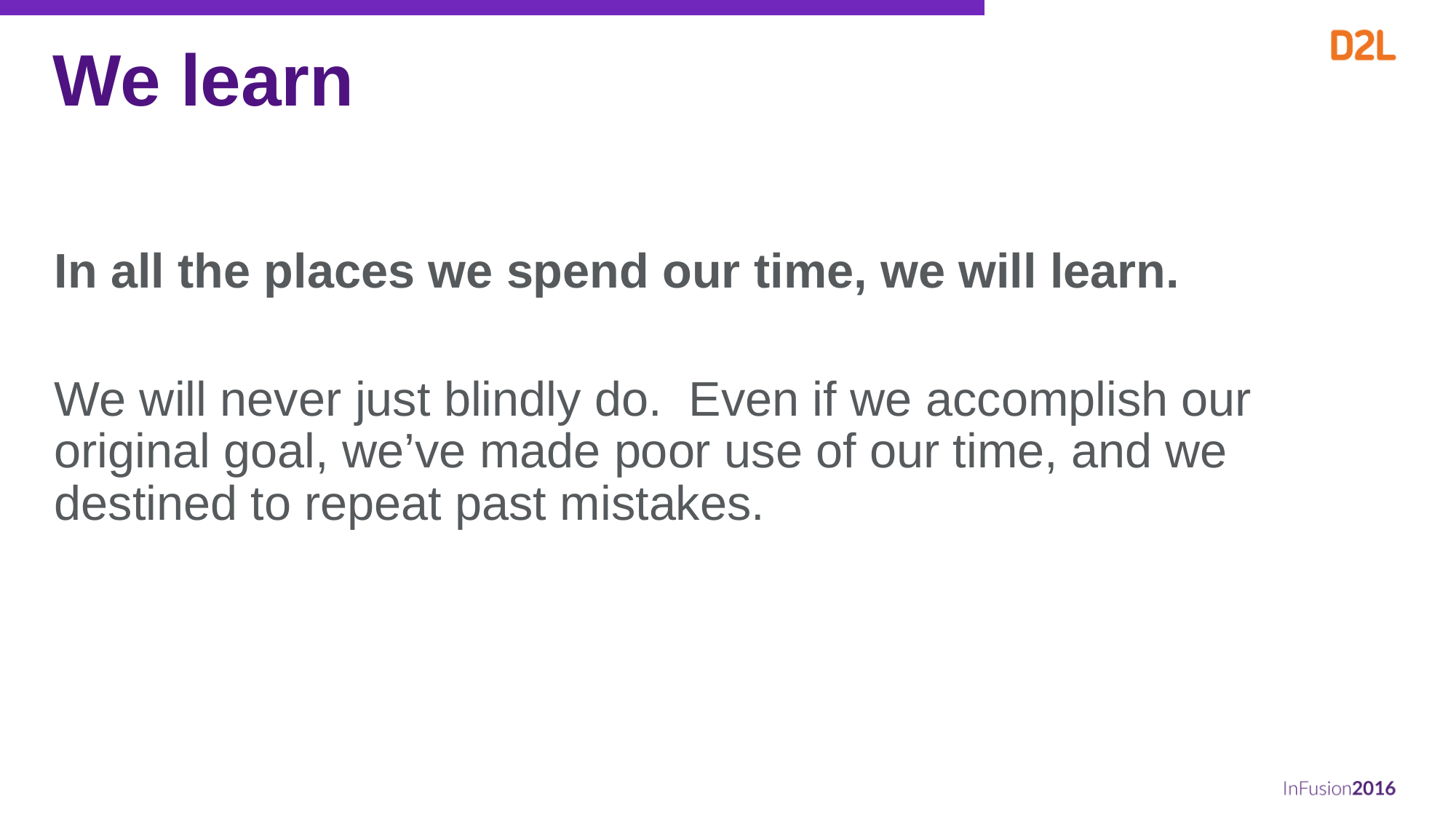

# We learn
In all the places we spend our time, we will learn.

We will never just blindly do.  Even if we accomplish our original goal, we’ve made poor use of our time, and we destined to repeat past mistakes.